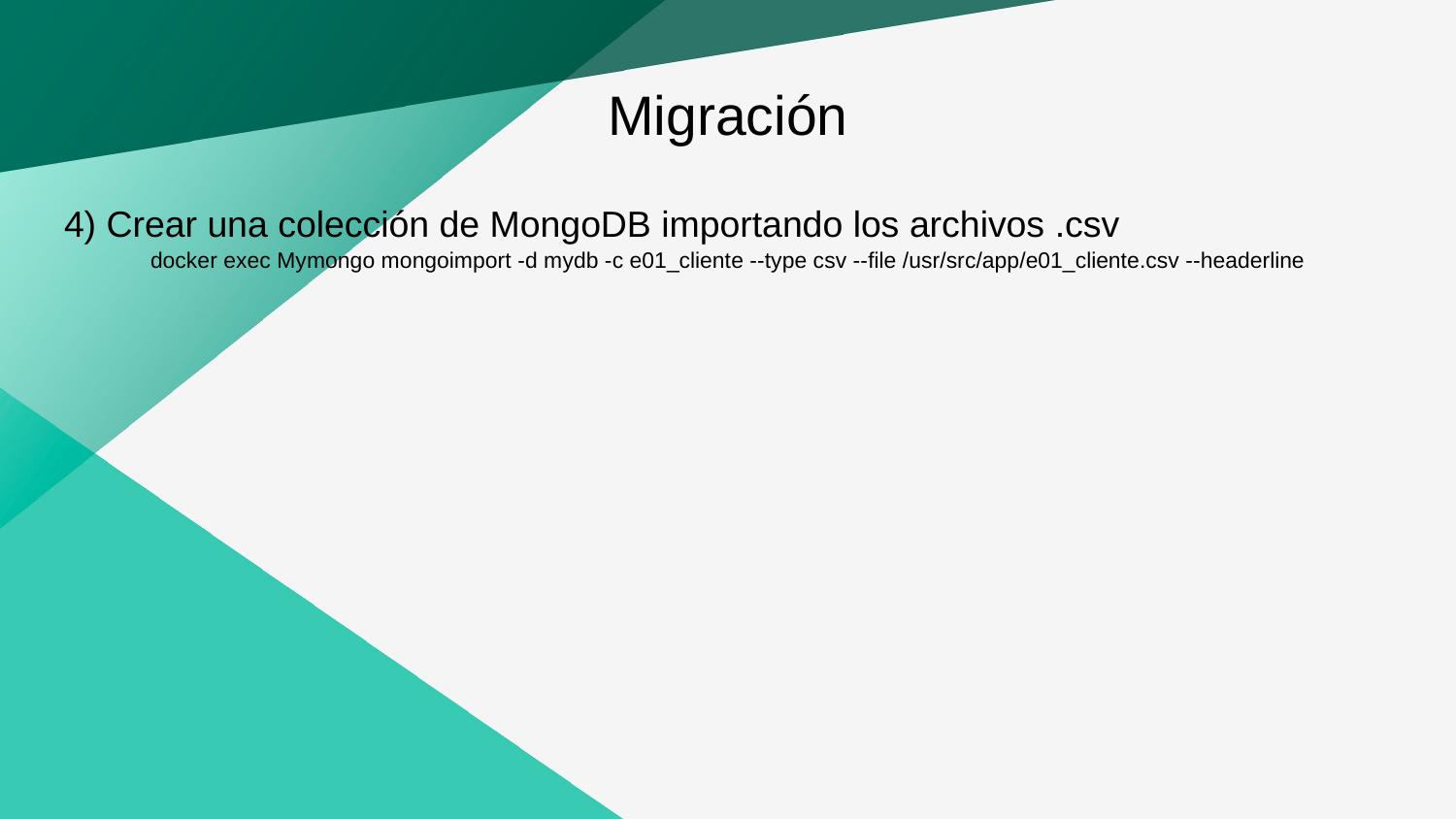

# Migración
4) Crear una colección de MongoDB importando los archivos .csv
docker exec Mymongo mongoimport -d mydb -c e01_cliente --type csv --file /usr/src/app/e01_cliente.csv --headerline